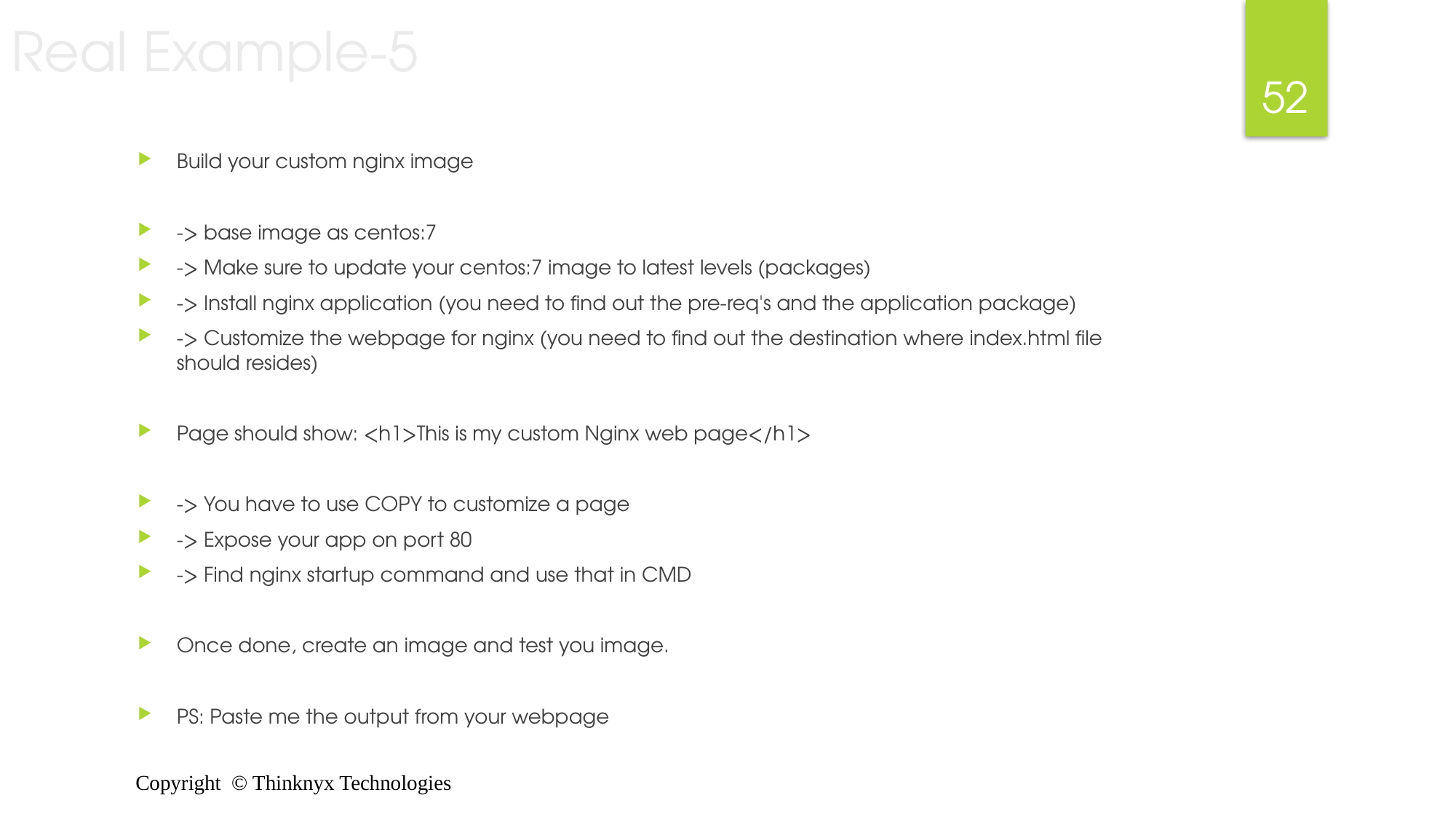

Real Example-5
52
Build your custom nginx image

-> base image as centos:7
-> Make sure to update your centos:7 image to latest levels (packages)
-> Install nginx application (you need to find out the pre-req's and the application package)
-> Customize the webpage for nginx (you need to find out the destination where index.html file should resides)

Page should show: <h1>This is my custom Nginx web page</h1>

-> You have to use COPY to customize a page
-> Expose your app on port 80
-> Find nginx startup command and use that in CMD

Once done, create an image and test you image.

PS: Paste me the output from your webpage
Copyright  © Thinknyx Technologies